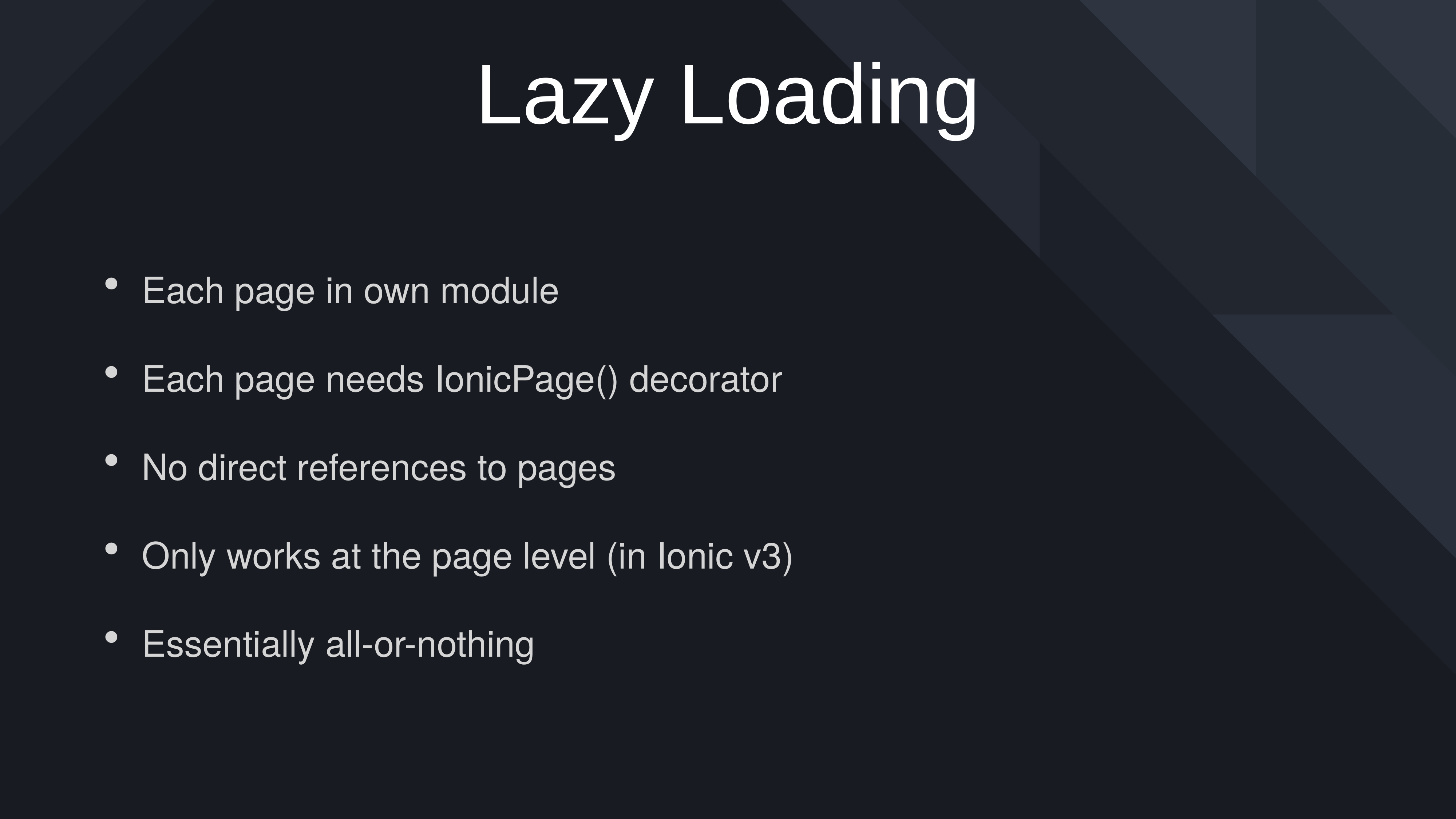

# Lazy Loading
Each page in own module
Each page needs IonicPage() decorator
No direct references to pages
Only works at the page level (in Ionic v3)
Essentially all-or-nothing